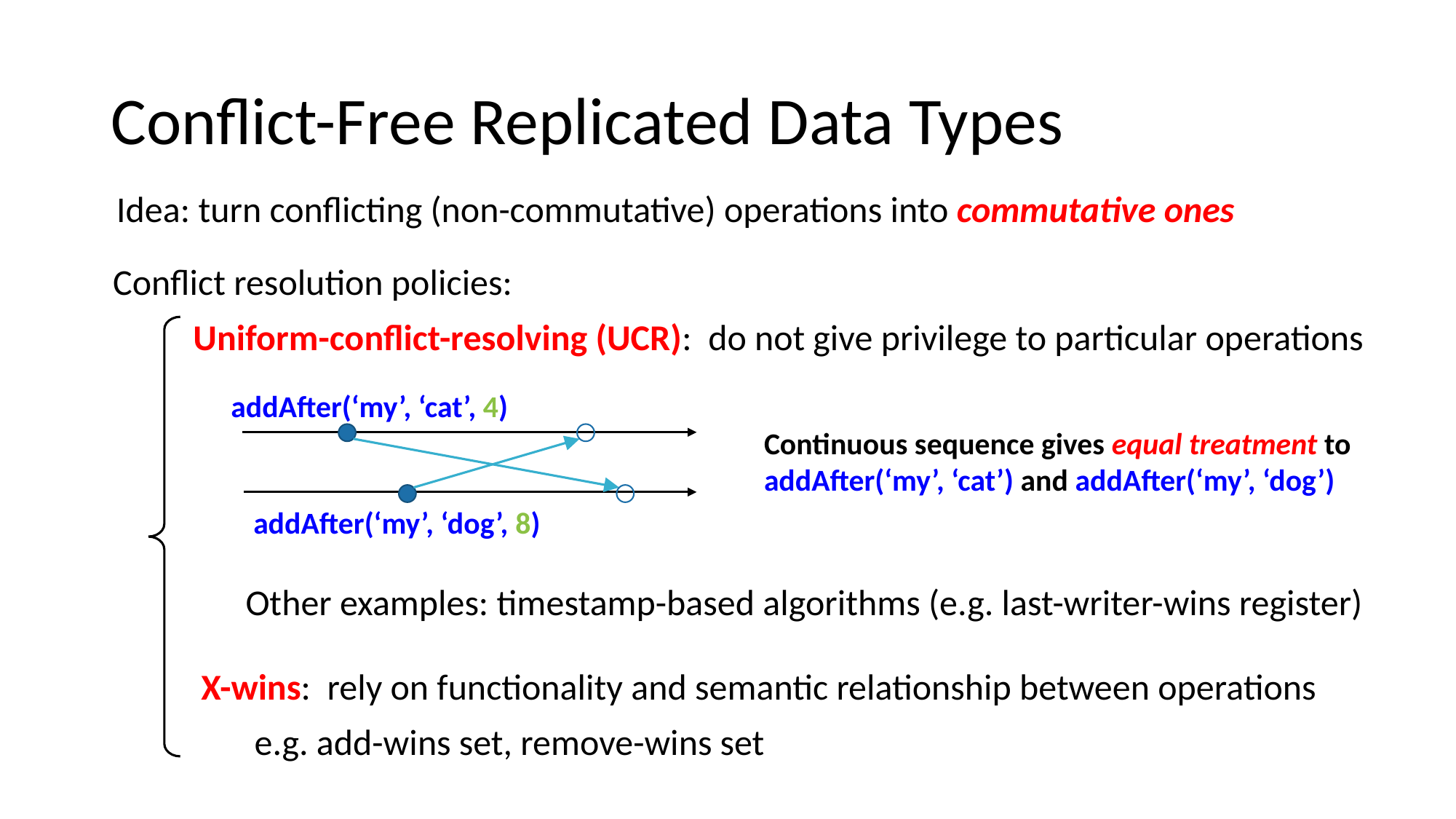

# Conflict-Free Replicated Data Types
Idea: turn conflicting (non-commutative) operations into commutative ones
Conflict resolution policies:
Uniform-conflict-resolving (UCR):  do not give privilege to particular operations

addAfter(‘my’, ‘cat’, 4)

addAfter(‘my’, ‘dog’, 8)
Continuous sequence gives equal treatment to addAfter(‘my’, ‘cat’) and addAfter(‘my’, ‘dog’)
Other examples: timestamp-based algorithms (e.g. last-writer-wins register)
X-wins:  rely on functionality and semantic relationship between operations
e.g. add-wins set, remove-wins set